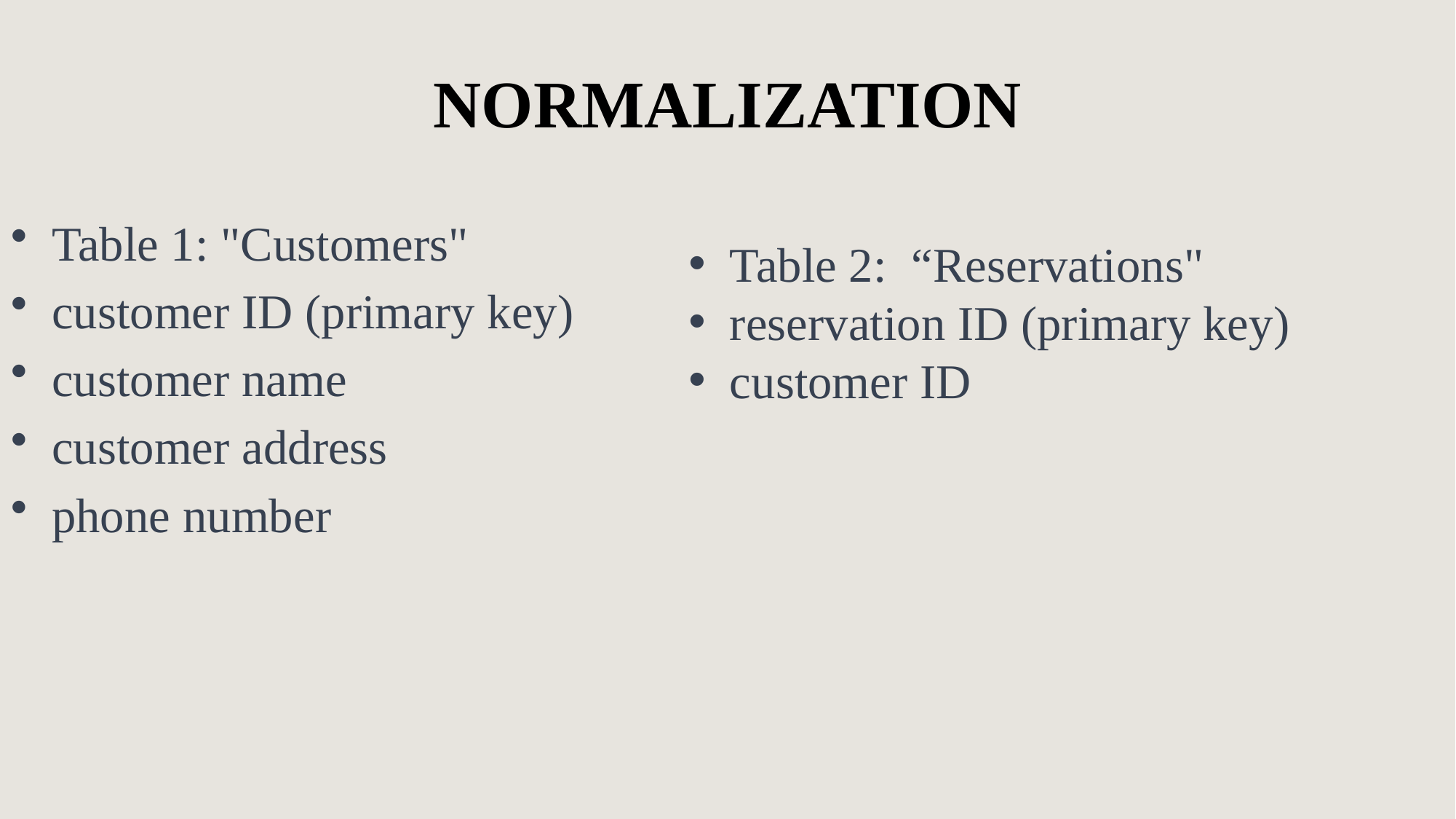

# NORMALIZATION
Table 2:  “Reservations"
reservation ID (primary key)
customer ID
Table 1: "Customers"
customer ID (primary key)
customer name
customer address
phone number